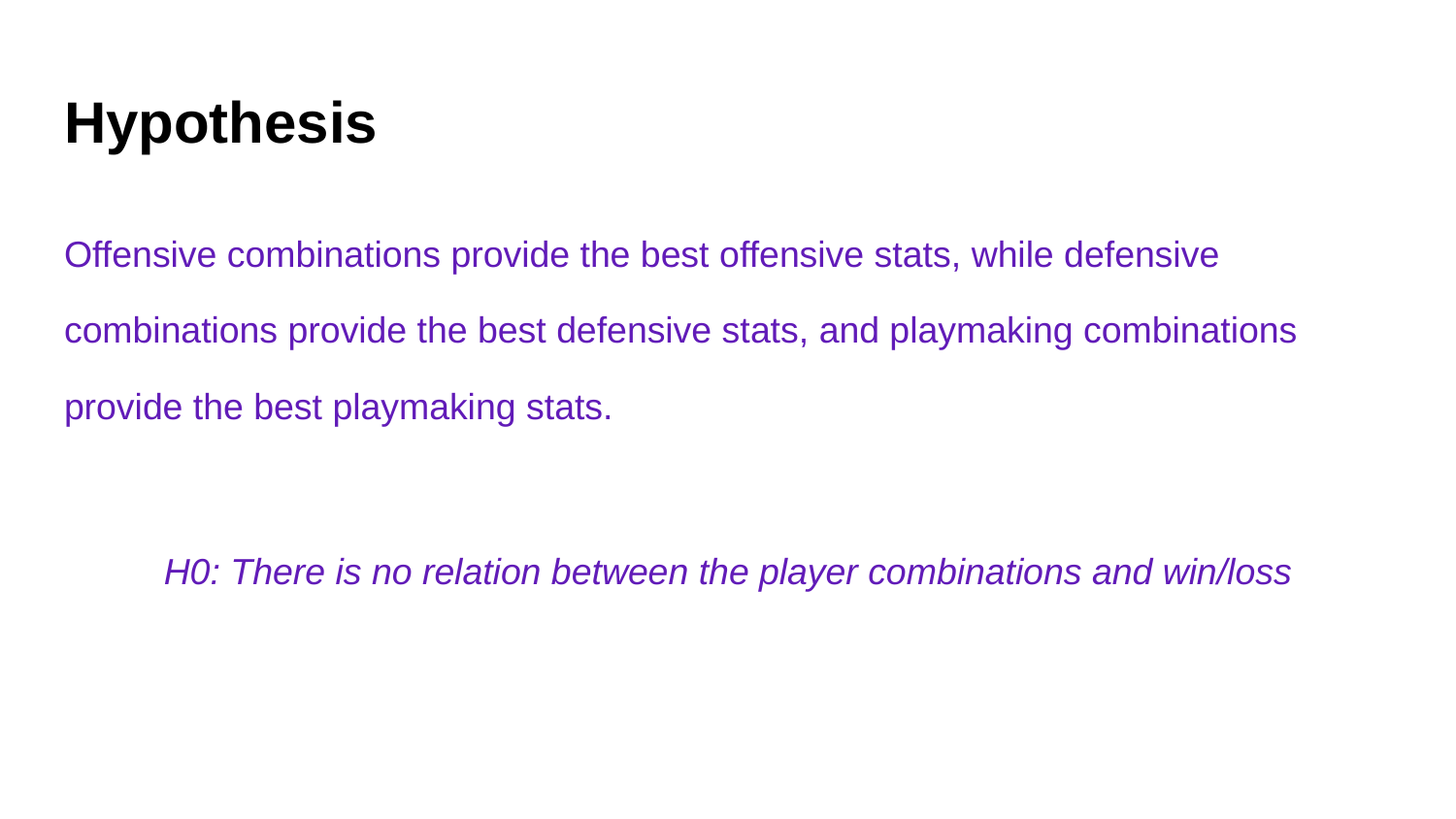

# Hypothesis
Offensive combinations provide the best offensive stats, while defensive combinations provide the best defensive stats, and playmaking combinations provide the best playmaking stats.
H0: There is no relation between the player combinations and win/loss